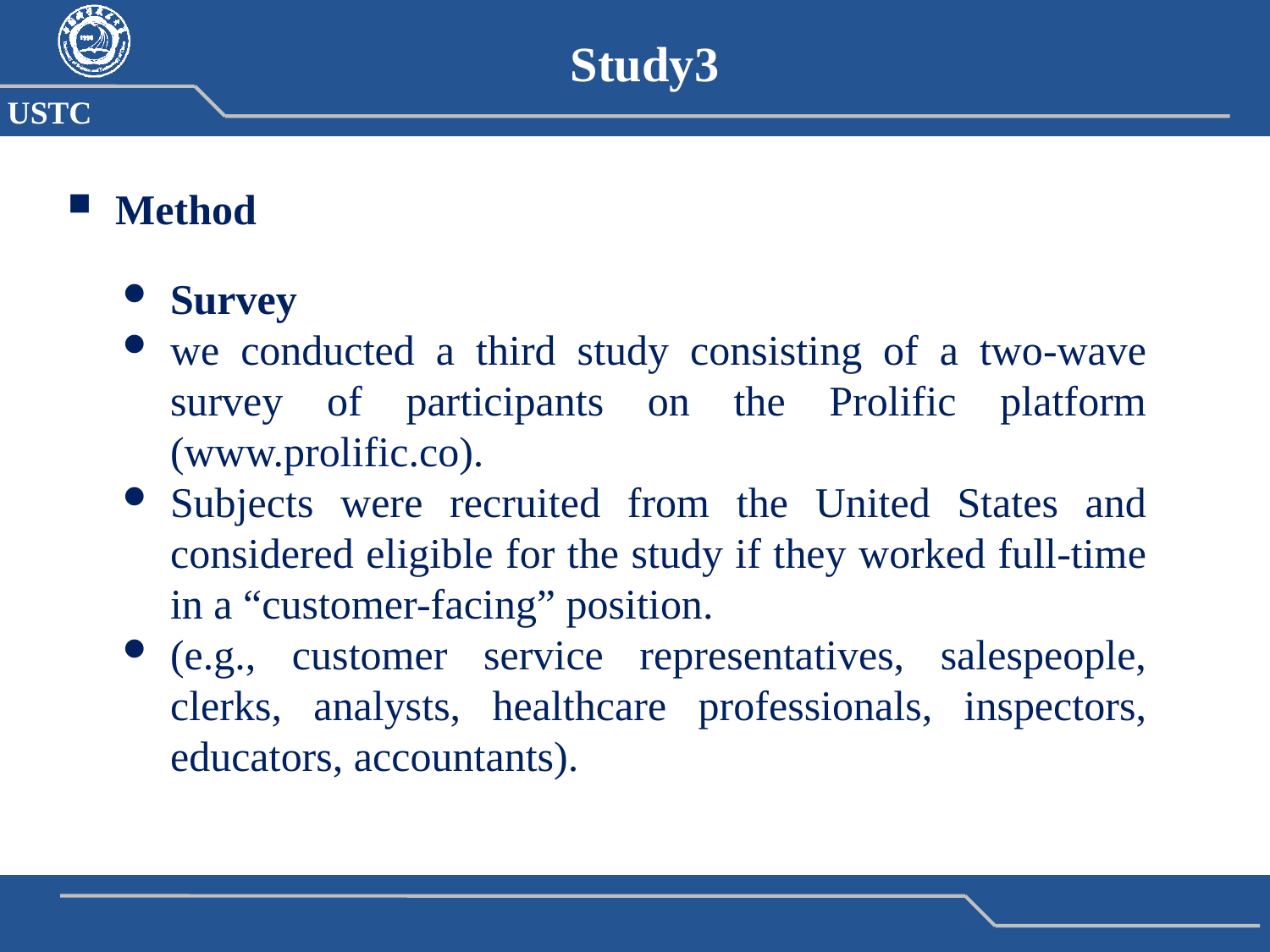

Study3
Method
Survey
we conducted a third study consisting of a two-wave survey of participants on the Prolific platform (www.prolific.co).
Subjects were recruited from the United States and considered eligible for the study if they worked full-time in a “customer-facing” position.
(e.g., customer service representatives, salespeople, clerks, analysts, healthcare professionals, inspectors, educators, accountants).
18